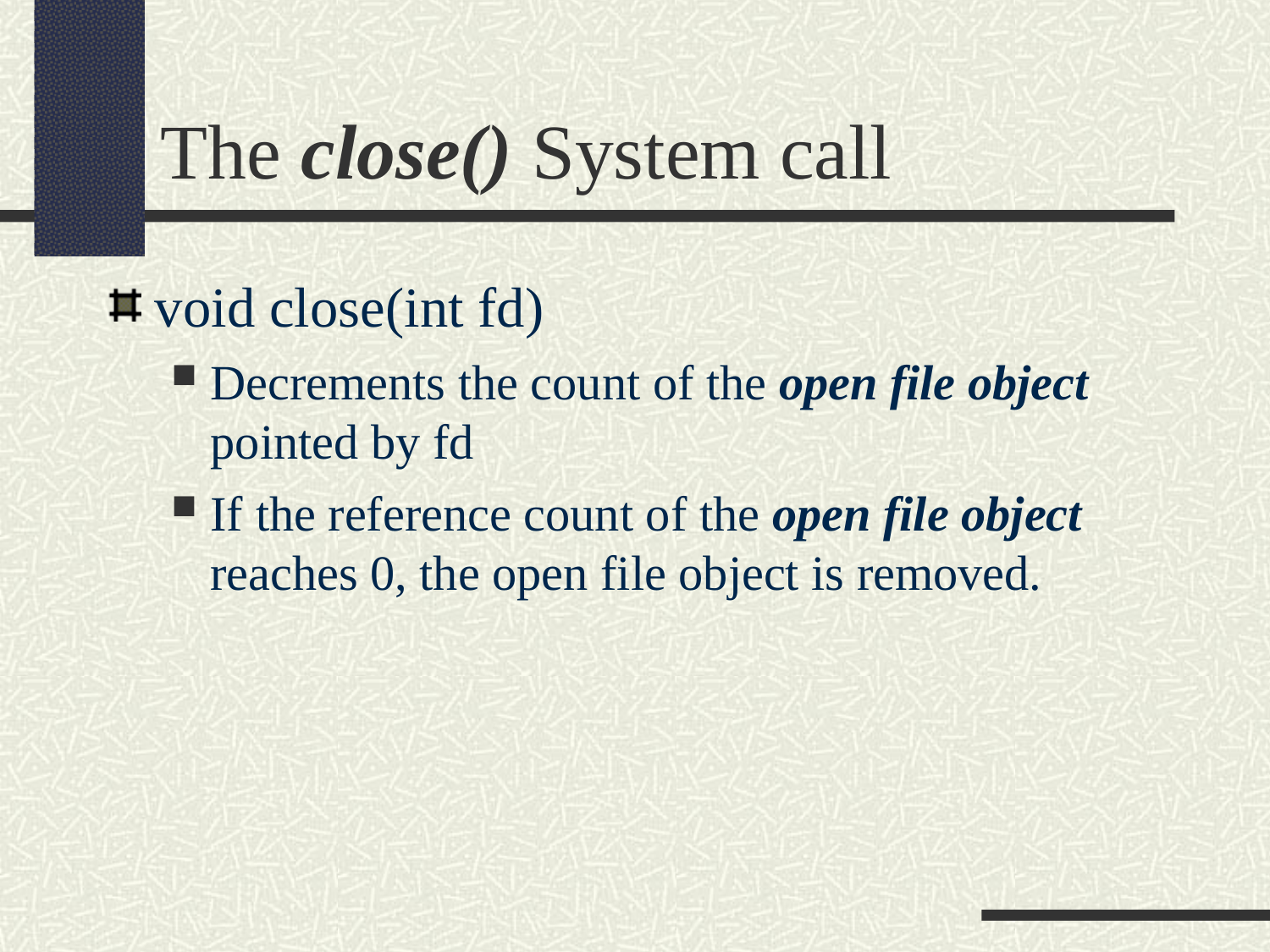

The close() System call
void close(int fd)
Decrements the count of the open file object pointed by fd
If the reference count of the open file object reaches 0, the open file object is removed.